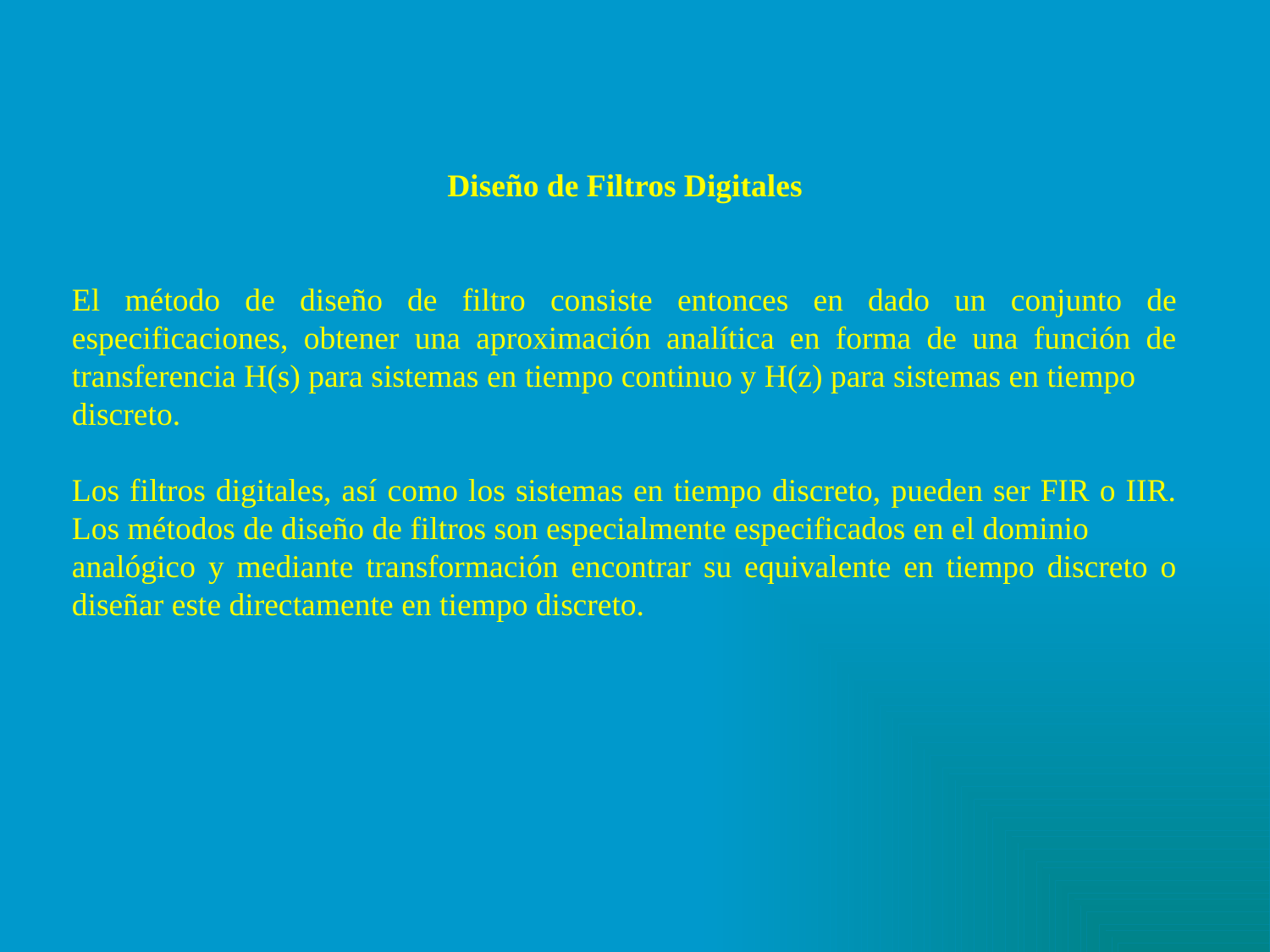

Diseño de Filtros Digitales

El método de diseño de filtro consiste entonces en dado un conjunto de especificaciones, obtener una aproximación analítica en forma de una función de transferencia H(s) para sistemas en tiempo continuo y H(z) para sistemas en tiempo
discreto.

Los filtros digitales, así como los sistemas en tiempo discreto, pueden ser FIR o IIR. Los métodos de diseño de filtros son especialmente especificados en el dominio
analógico y mediante transformación encontrar su equivalente en tiempo discreto o diseñar este directamente en tiempo discreto.